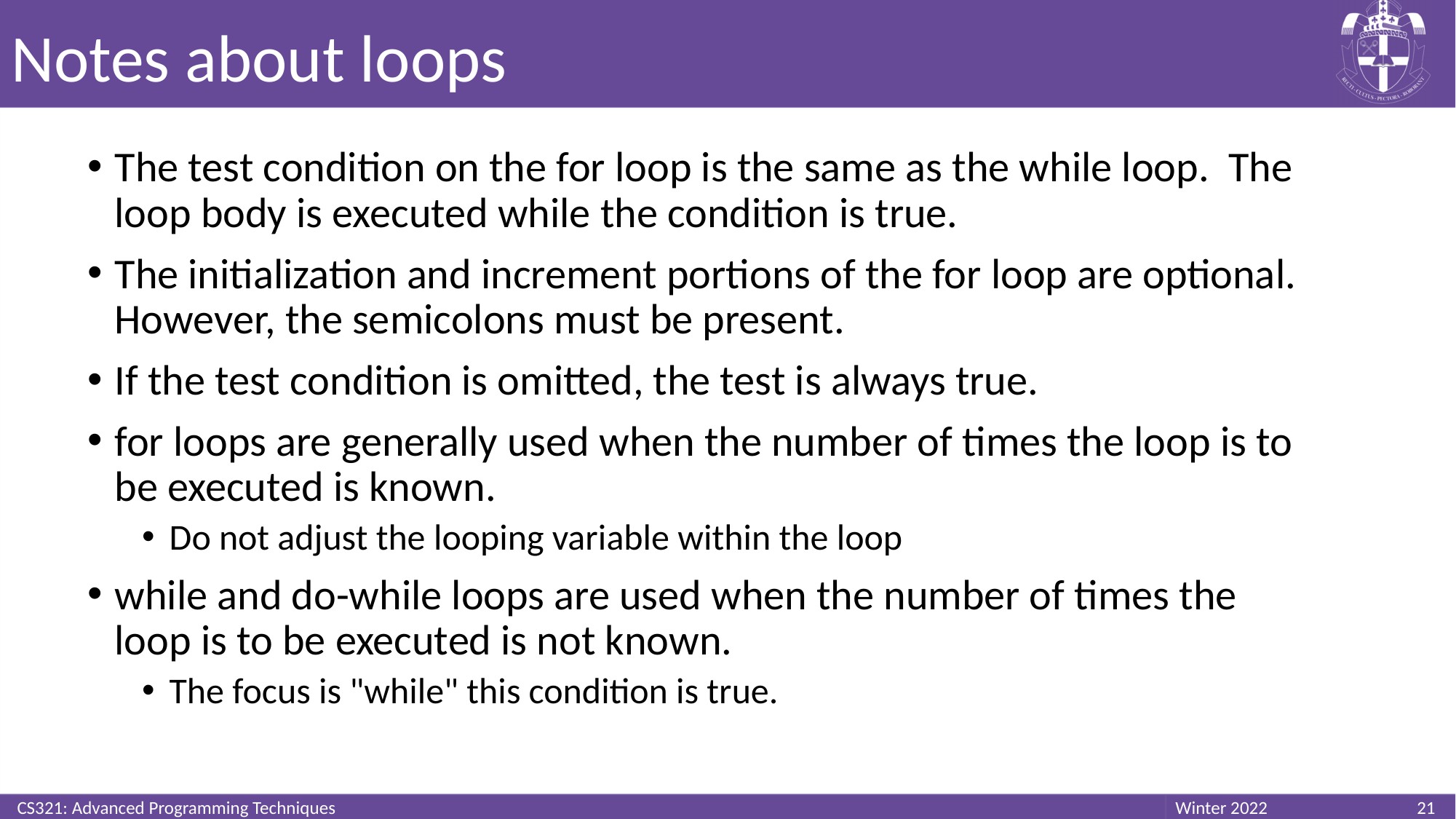

# Notes about loops
The test condition on the for loop is the same as the while loop.  The loop body is executed while the condition is true.
The initialization and increment portions of the for loop are optional.  However, the semicolons must be present.
If the test condition is omitted, the test is always true.
for loops are generally used when the number of times the loop is to be executed is known.
Do not adjust the looping variable within the loop
while and do-while loops are used when the number of times the loop is to be executed is not known.
The focus is "while" this condition is true.

CS321: Advanced Programming Techniques
21
Winter 2022